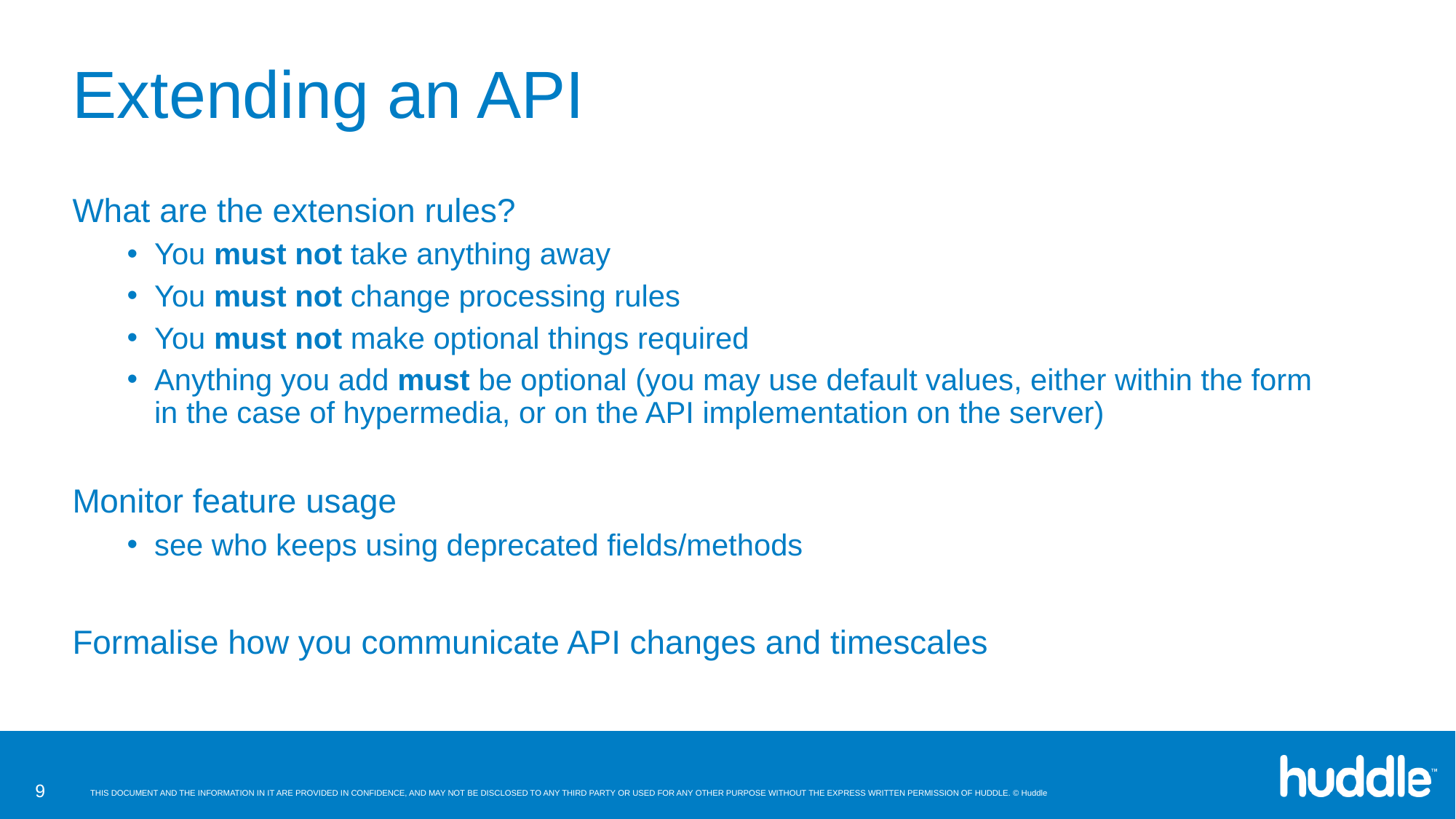

# Extending an API
What are the extension rules?
You must not take anything away
You must not change processing rules
You must not make optional things required
Anything you add must be optional (you may use default values, either within the form in the case of hypermedia, or on the API implementation on the server)

Monitor feature usage
see who keeps using deprecated fields/methods

Formalise how you communicate API changes and timescales